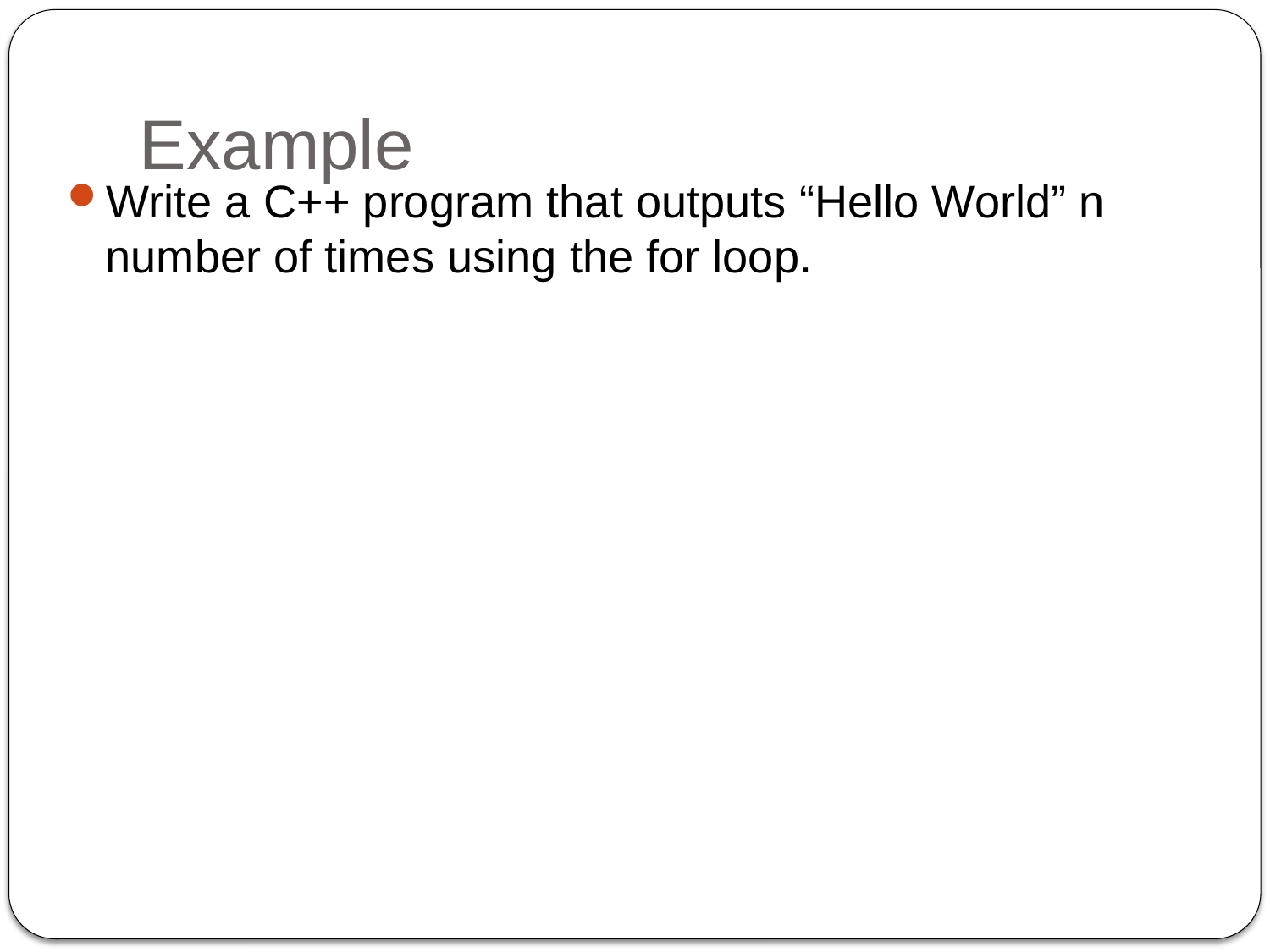

# Example
Write a C++ program that outputs “Hello World” n number of times using the for loop.